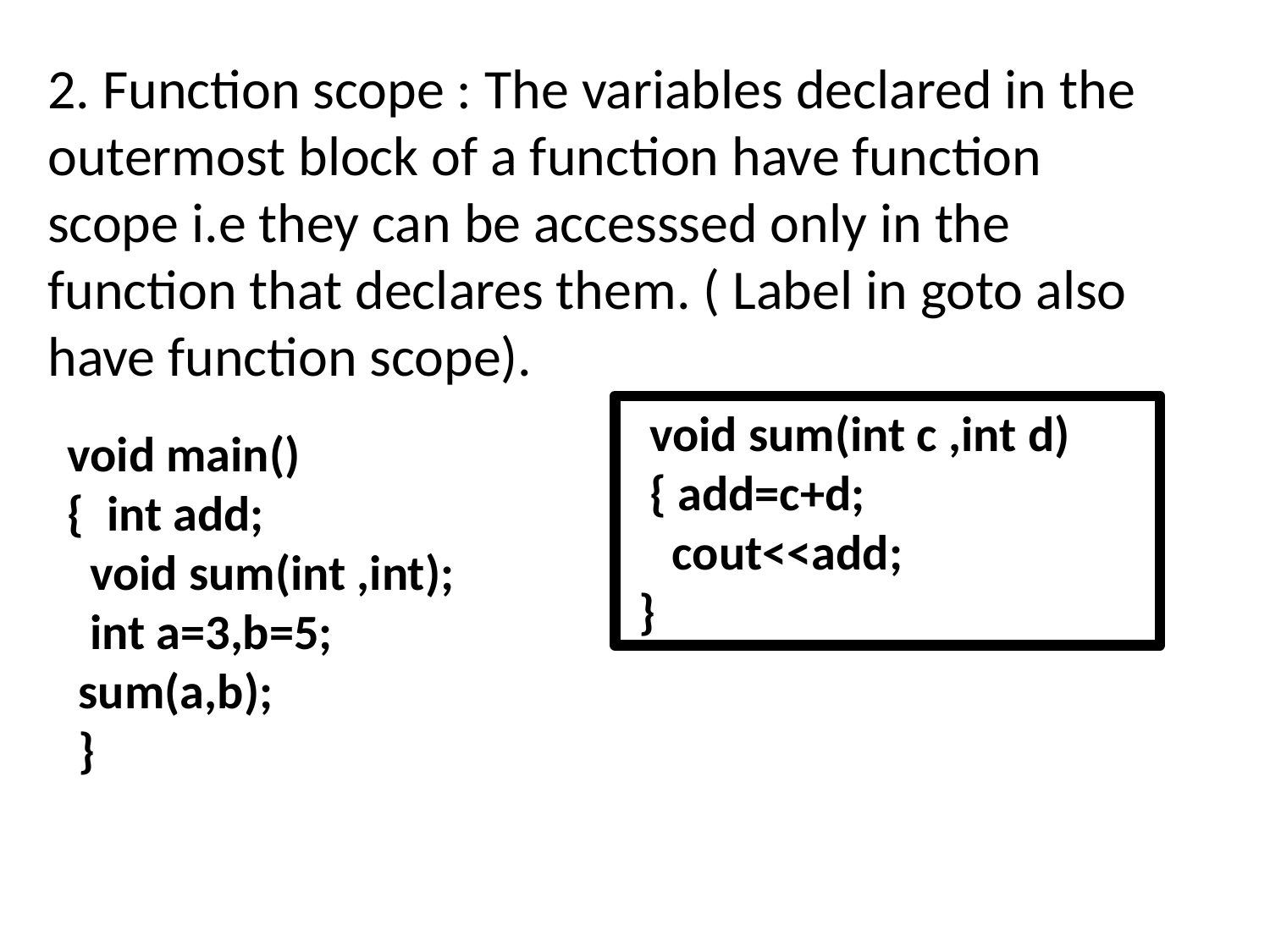

2. Function scope : The variables declared in the outermost block of a function have function scope i.e they can be accesssed only in the function that declares them. ( Label in goto also have function scope).
  void sum(int c ,int d)
  { add=c+d;
    cout<<add;
 }
void main()
{  int add;
  void sum(int ,int);
  int a=3,b=5;
 sum(a,b);
 }